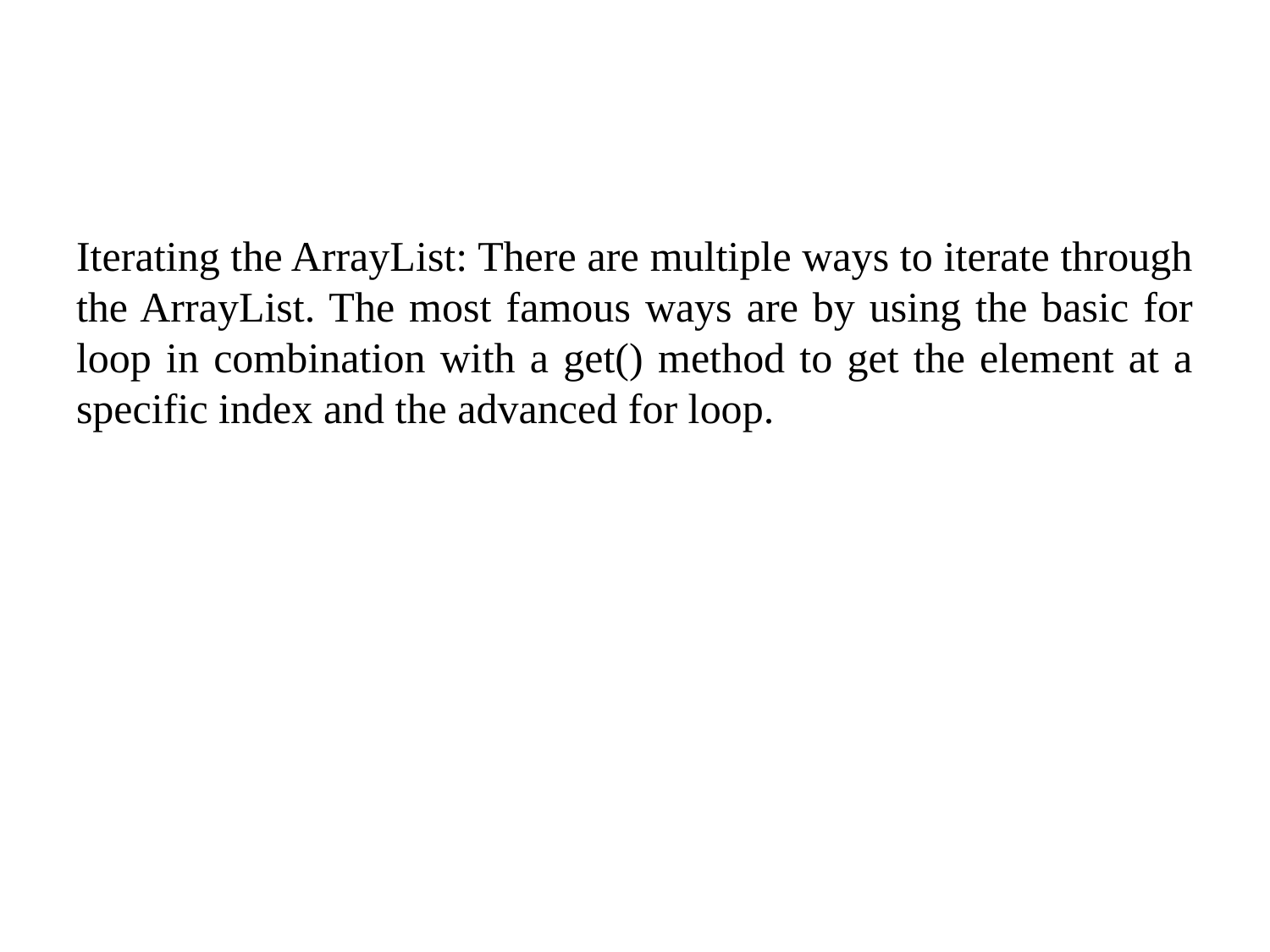

#
Iterating the ArrayList: There are multiple ways to iterate through the ArrayList. The most famous ways are by using the basic for loop in combination with a get() method to get the element at a specific index and the advanced for loop.